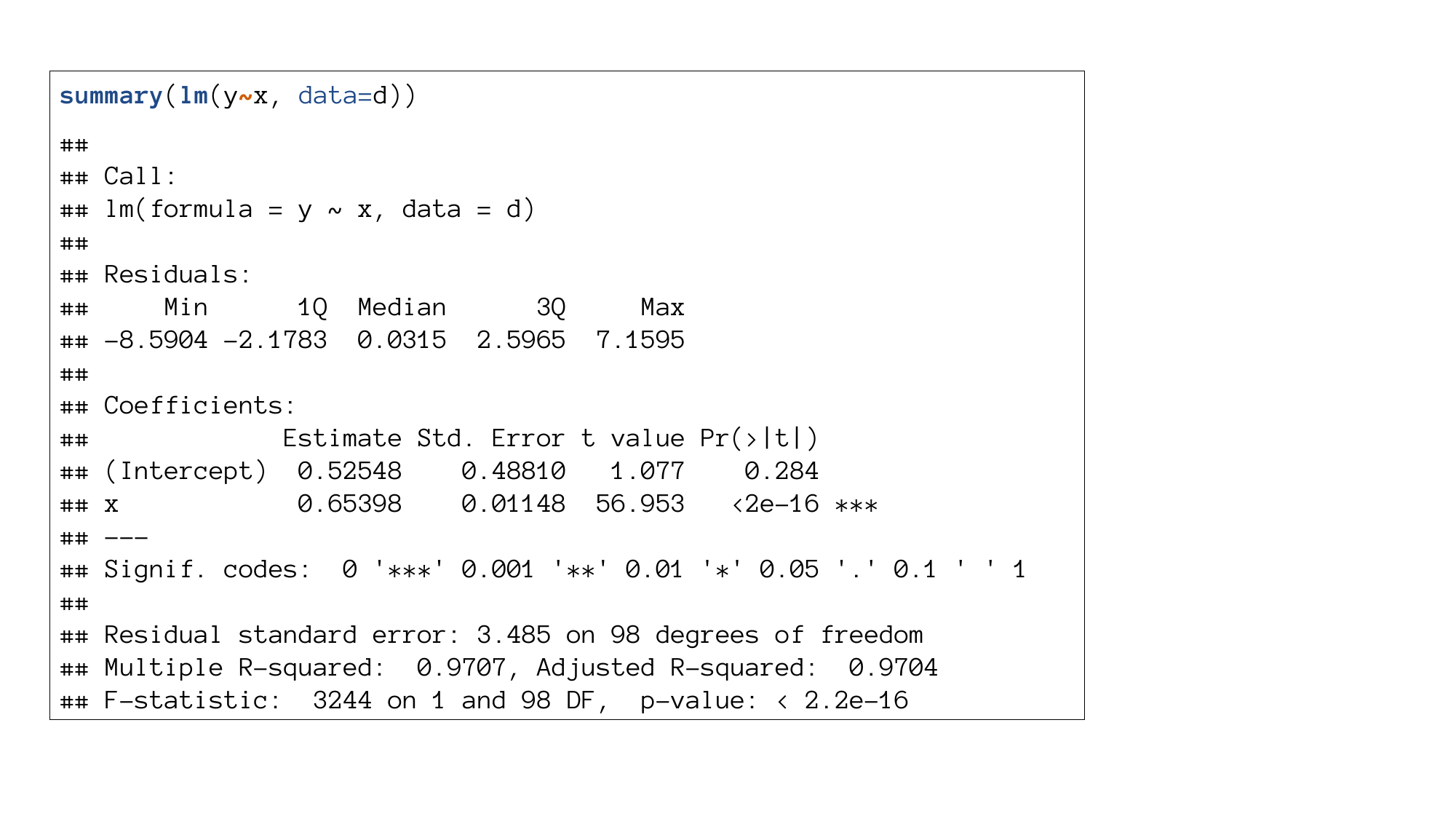

summary(lm(y~x, data=d))
## ## Call: ## lm(formula = y ~ x, data = d) ## ## Residuals: ##     Min      1Q  Median      3Q     Max ## -8.5904 -2.1783  0.0315  2.5965  7.1595 ## ## Coefficients: ##             Estimate Std. Error t value Pr(>|t|) ## (Intercept)  0.52548    0.48810   1.077    0.284 ## x            0.65398    0.01148  56.953   <2e-16 *** ## --- ## Signif. codes:  0 '***' 0.001 '**' 0.01 '*' 0.05 '.' 0.1 ' ' 1 ## ## Residual standard error: 3.485 on 98 degrees of freedom ## Multiple R-squared:  0.9707, Adjusted R-squared:  0.9704 ## F-statistic:  3244 on 1 and 98 DF,  p-value: < 2.2e-16